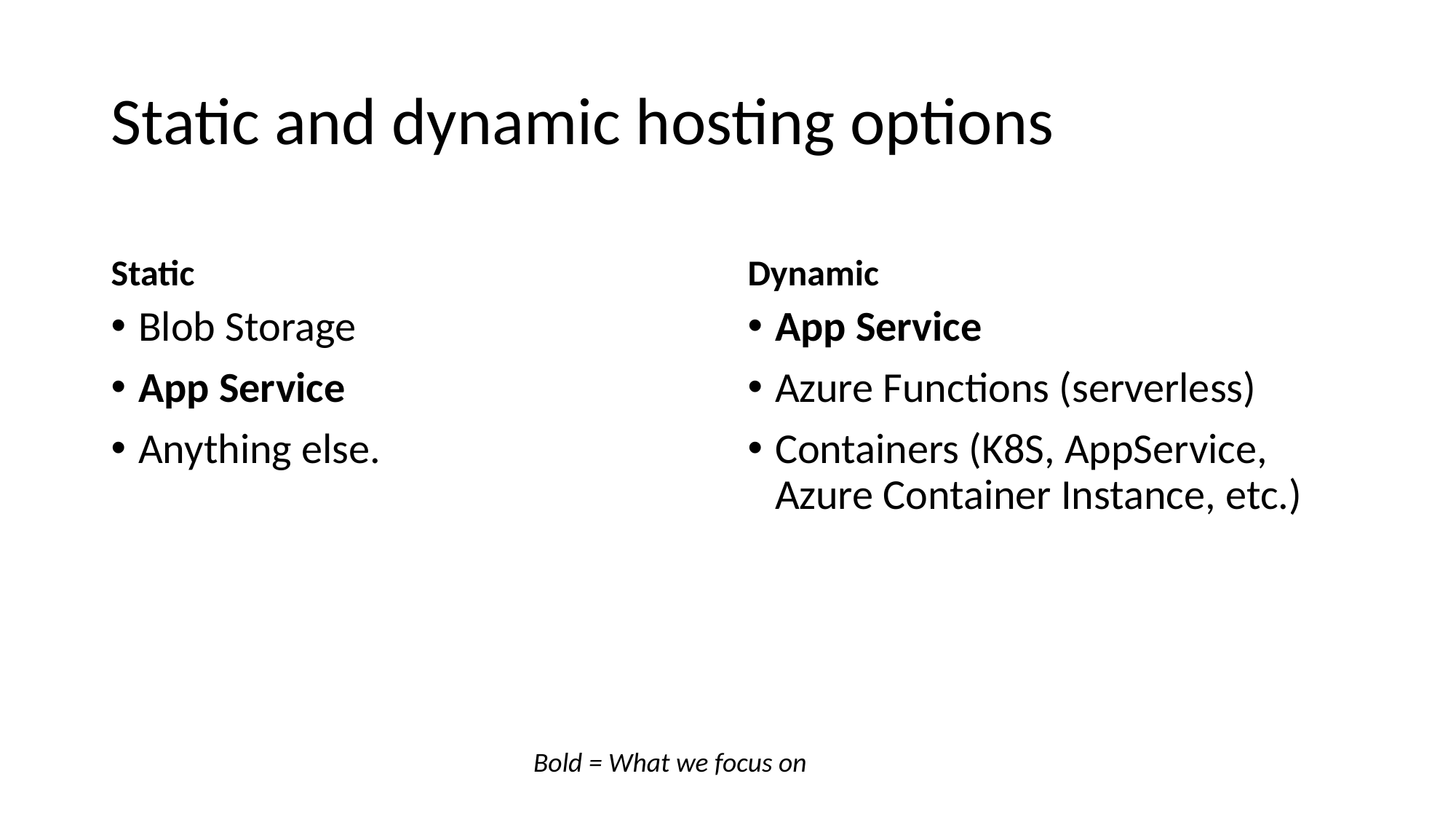

# Static and dynamic hosting options
Static
Dynamic
Blob Storage
App Service
Anything else.
App Service
Azure Functions (serverless)
Containers (K8S, AppService, Azure Container Instance, etc.)
Bold = What we focus on